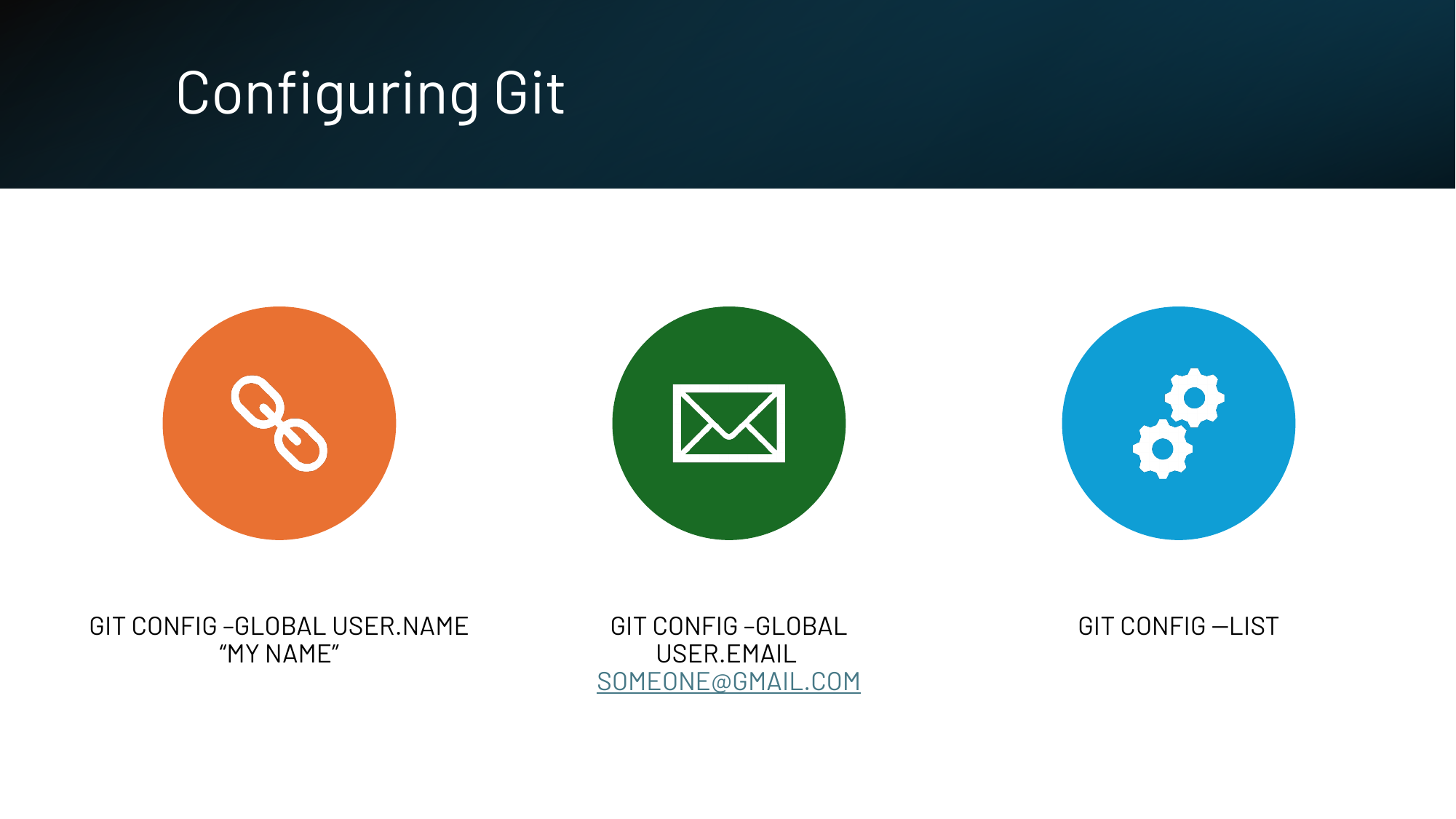

Configuring Git
Git config –global user.name “My Name”
Git config –global user.email someone@gmail.com
Git config --list